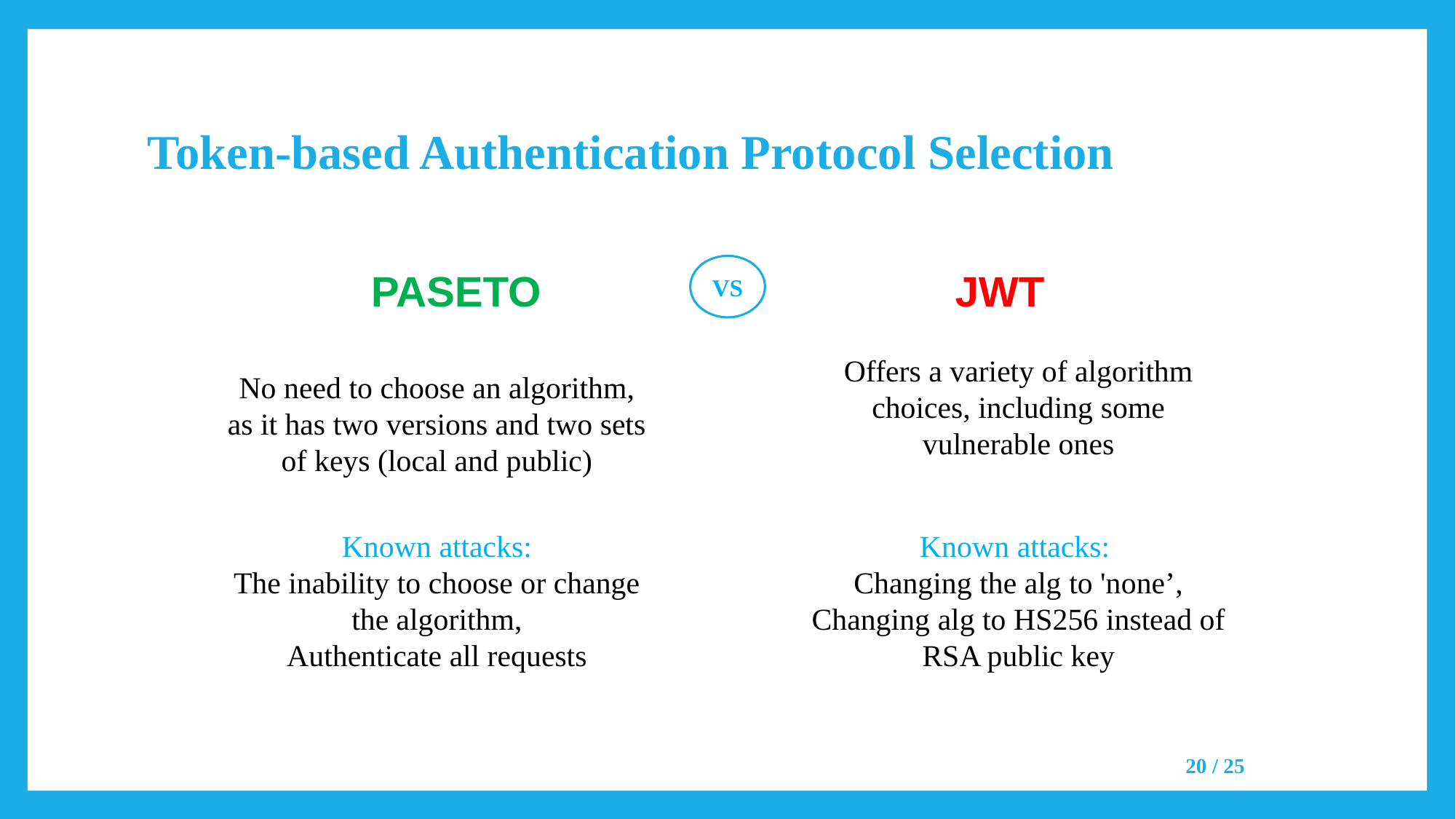

# Token-based Authentication Protocol Selection
VS
PASETO
JWT

Offers a variety of algorithm choices, including some vulnerable ones
No need to choose an algorithm, as it has two versions and two sets of keys (local and public)
Known attacks:
The inability to choose or change the algorithm,
Authenticate all requests
Known attacks:
Changing the alg to 'none’,
Changing alg to HS256 instead of RSA public key
20 / 25